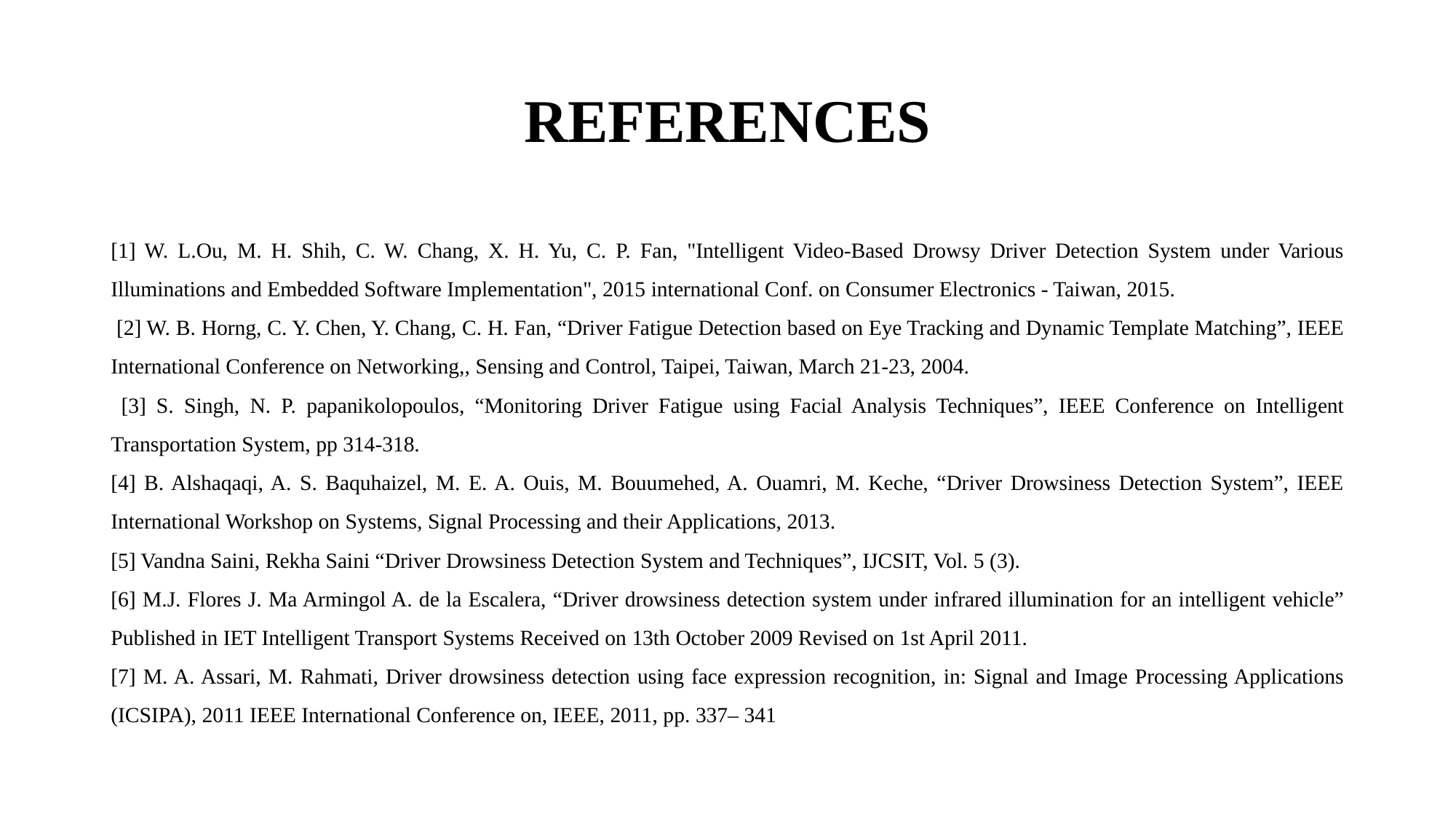

# REFERENCES
[1] W. L.Ou, M. H. Shih, C. W. Chang, X. H. Yu, C. P. Fan, "Intelligent Video-Based Drowsy Driver Detection System under Various Illuminations and Embedded Software Implementation", 2015 international Conf. on Consumer Electronics - Taiwan, 2015.
 [2] W. B. Horng, C. Y. Chen, Y. Chang, C. H. Fan, “Driver Fatigue Detection based on Eye Tracking and Dynamic Template Matching”, IEEE International Conference on Networking,, Sensing and Control, Taipei, Taiwan, March 21-23, 2004.
 [3] S. Singh, N. P. papanikolopoulos, “Monitoring Driver Fatigue using Facial Analysis Techniques”, IEEE Conference on Intelligent Transportation System, pp 314-318.
[4] B. Alshaqaqi, A. S. Baquhaizel, M. E. A. Ouis, M. Bouumehed, A. Ouamri, M. Keche, “Driver Drowsiness Detection System”, IEEE International Workshop on Systems, Signal Processing and their Applications, 2013.
[5] Vandna Saini, Rekha Saini “Driver Drowsiness Detection System and Techniques”, IJCSIT, Vol. 5 (3).
[6] M.J. Flores J. Ma Armingol A. de la Escalera, “Driver drowsiness detection system under infrared illumination for an intelligent vehicle” Published in IET Intelligent Transport Systems Received on 13th October 2009 Revised on 1st April 2011.
[7] M. A. Assari, M. Rahmati, Driver drowsiness detection using face expression recognition, in: Signal and Image Processing Applications (ICSIPA), 2011 IEEE International Conference on, IEEE, 2011, pp. 337– 341